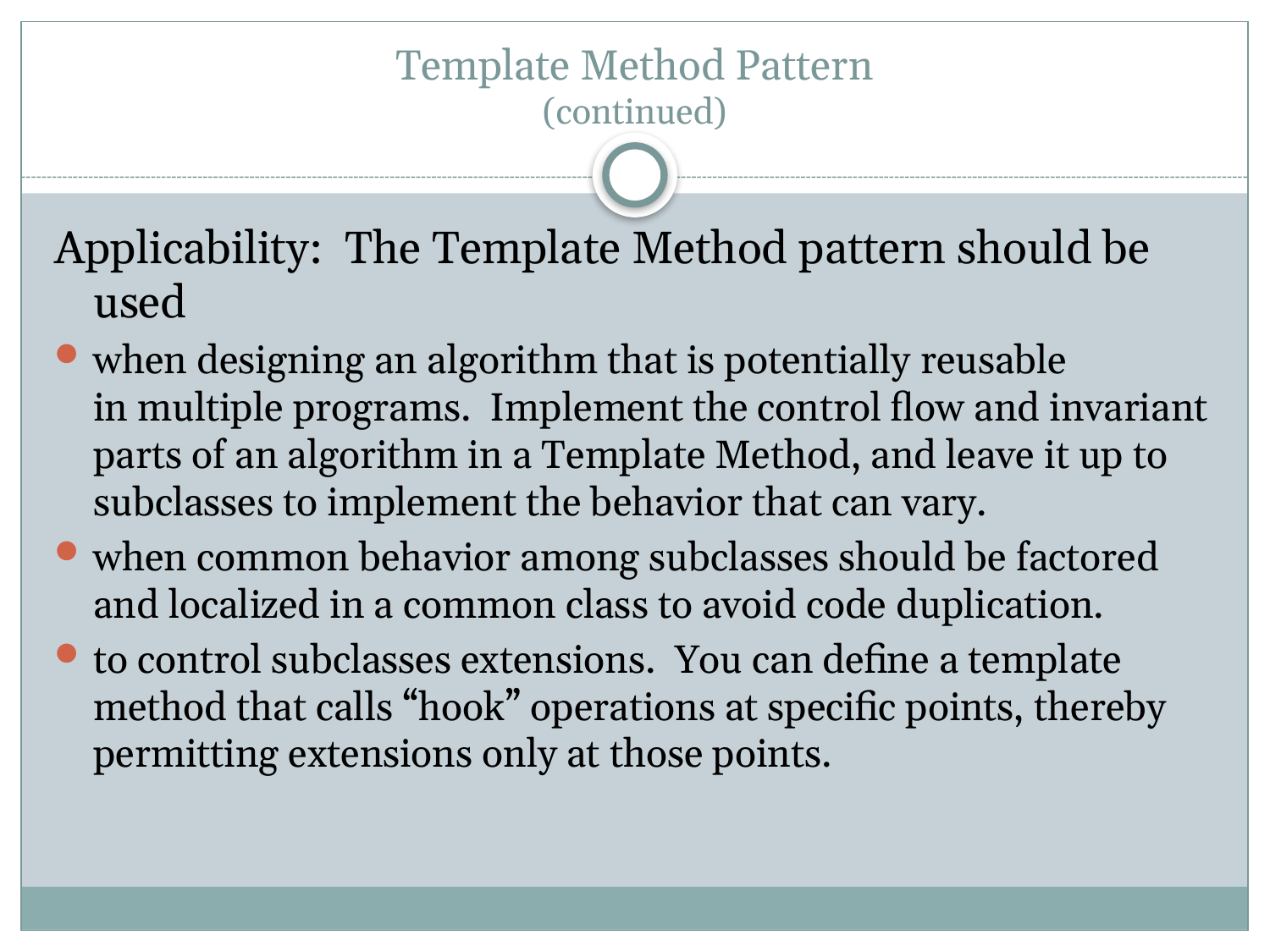

# Template Method Pattern (continued)
Applicability:  The Template Method pattern should be used
when designing an algorithm that is potentially reusable
in multiple programs.  Implement the control flow and invariant parts of an algorithm in a Template Method, and leave it up to subclasses to implement the behavior that can vary.
when common behavior among subclasses should be factored and localized in a common class to avoid code duplication.
to control subclasses extensions.  You can define a template method that calls “hook” operations at specific points, thereby permitting extensions only at those points.